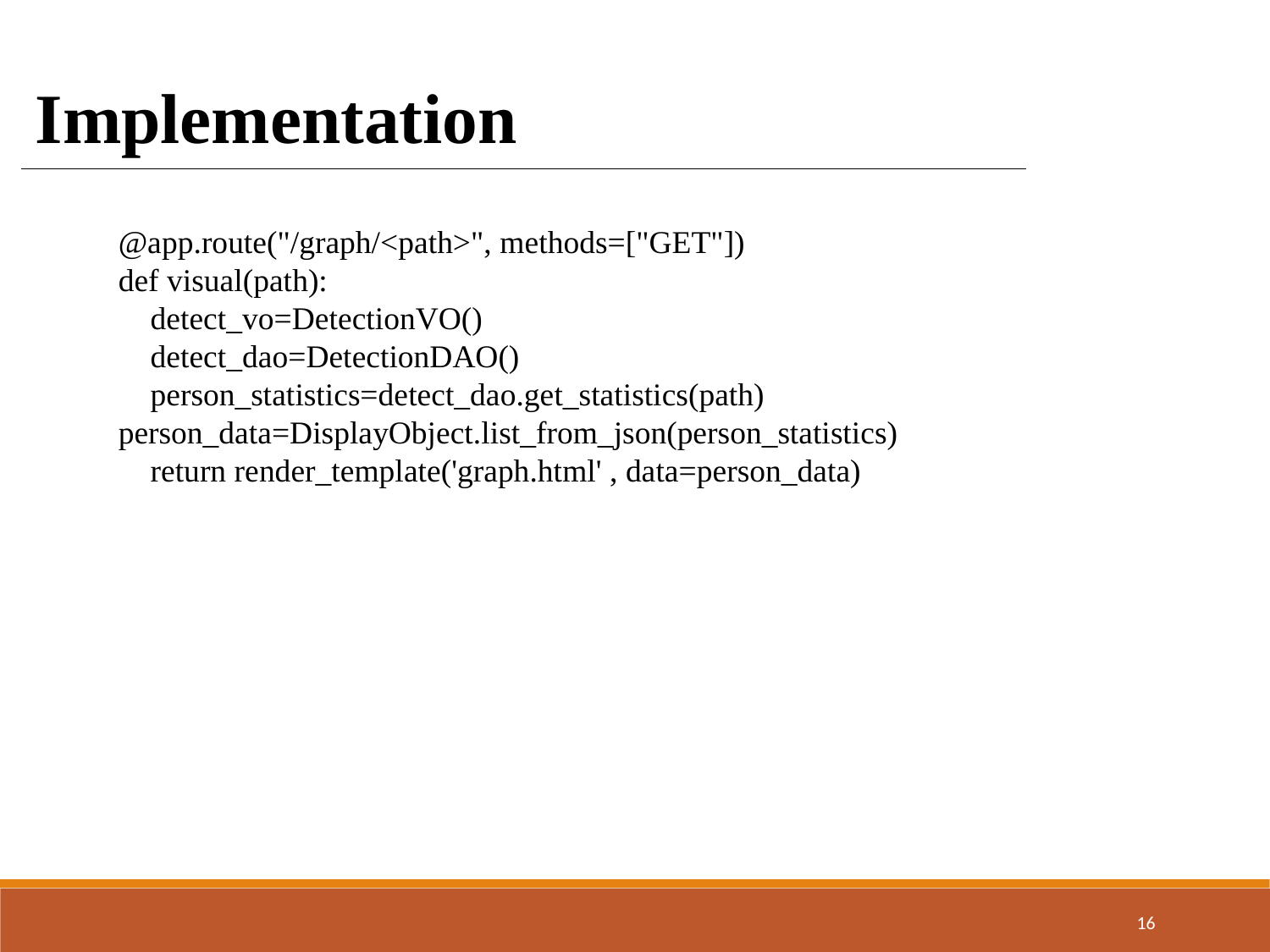

Implementation

@app.route("/graph/<path>", methods=["GET"])
def visual(path):
    detect_vo=DetectionVO()
    detect_dao=DetectionDAO()
    person_statistics=detect_dao.get_statistics(path)
person_data=DisplayObject.list_from_json(person_statistics)
    return render_template('graph.html' , data=person_data)
16